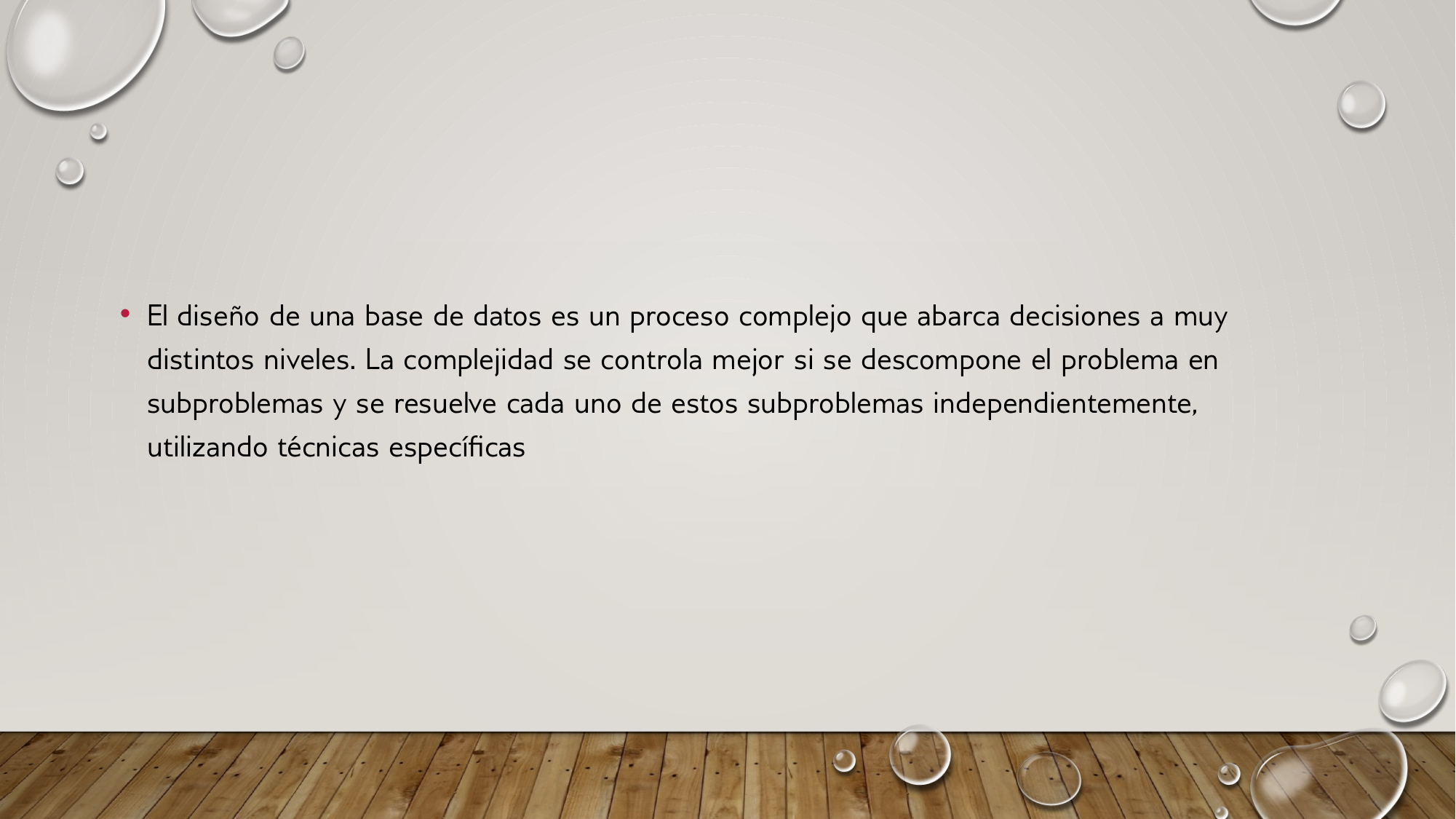

#
El diseño de una base de datos es un proceso complejo que abarca decisiones a muy distintos niveles. La complejidad se controla mejor si se descompone el problema en subproblemas y se resuelve cada uno de estos subproblemas independientemente, utilizando técnicas específicas